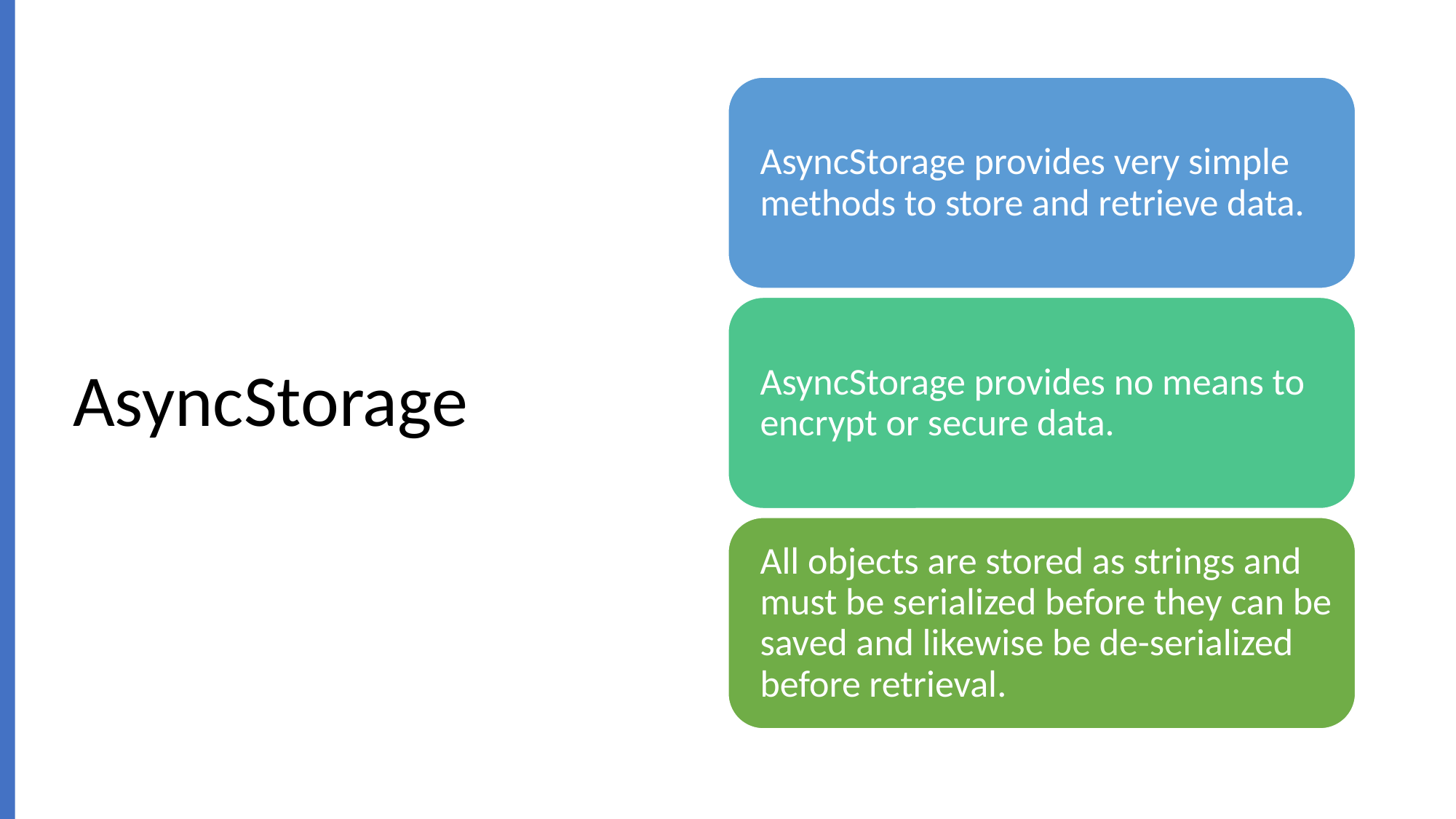

# AsyncStorage
AsyncStorage provides very simple methods to store and retrieve data.
AsyncStorage provides no means to encrypt or secure data.
All objects are stored as strings and must be serialized before they can be saved and likewise be de-serialized before retrieval.